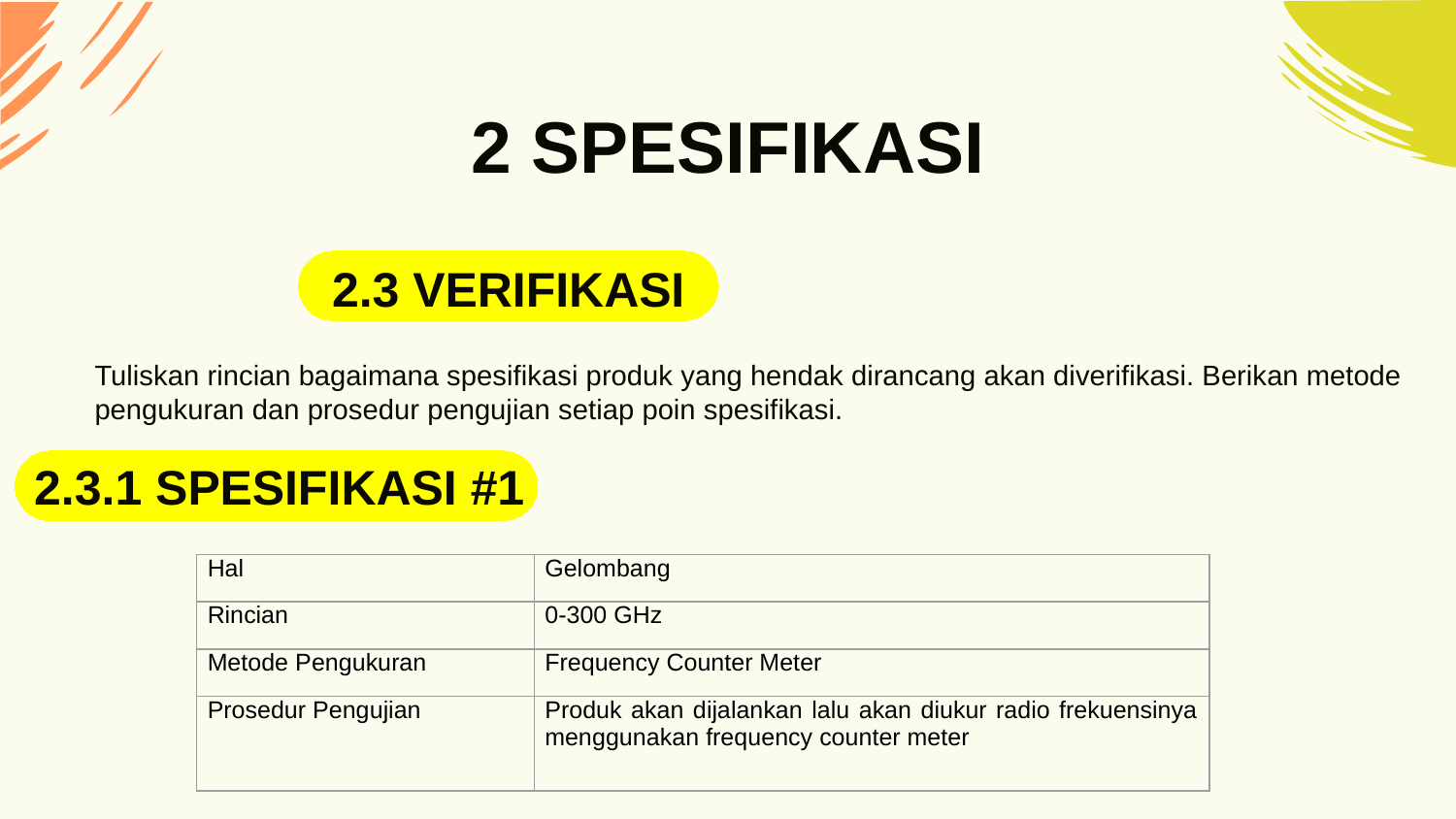

# 2 SPESIFIKASI
2.3 VERIFIKASI

Tuliskan rincian bagaimana spesifikasi produk yang hendak dirancang akan diverifikasi. Berikan metode pengukuran dan prosedur pengujian setiap poin spesifikasi.
2.3.1 SPESIFIKASI #1

| Hal | Gelombang |
| --- | --- |
| Rincian | 0-300 GHz |
| Metode Pengukuran | Frequency Counter Meter |
| Prosedur Pengujian | Produk akan dijalankan lalu akan diukur radio frekuensinya menggunakan frequency counter meter |